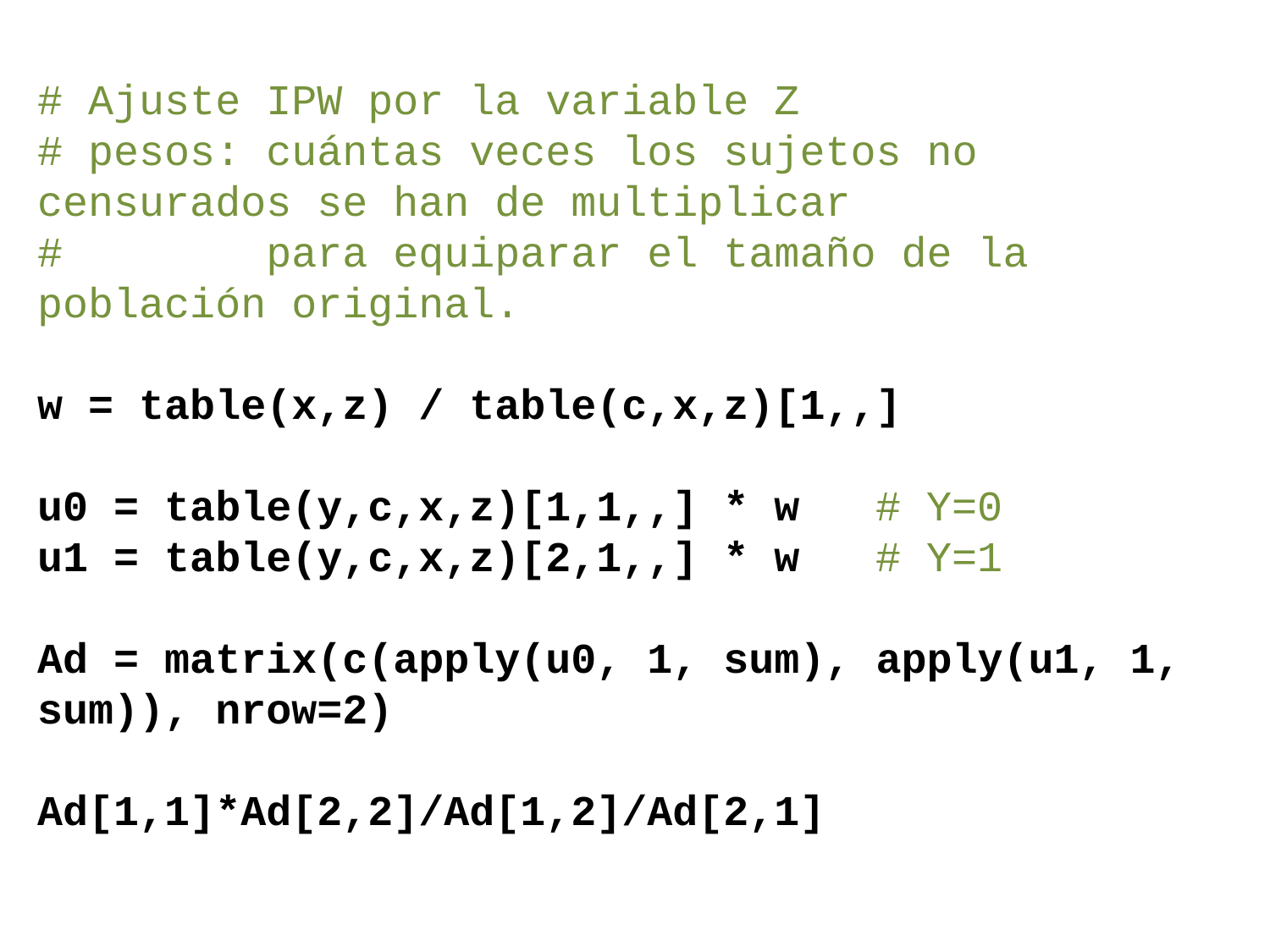

# Ajuste IPW por la variable Z
# pesos: cuántas veces los sujetos no censurados se han de multiplicar
#        para equiparar el tamaño de la población original.

w = table(x,z) / table(c,x,z)[1,,]

u0 = table(y,c,x,z)[1,1,,] * w   # Y=0
u1 = table(y,c,x,z)[2,1,,] * w   # Y=1

Ad = matrix(c(apply(u0, 1, sum), apply(u1, 1, sum)), nrow=2)

Ad[1,1]*Ad[2,2]/Ad[1,2]/Ad[2,1]